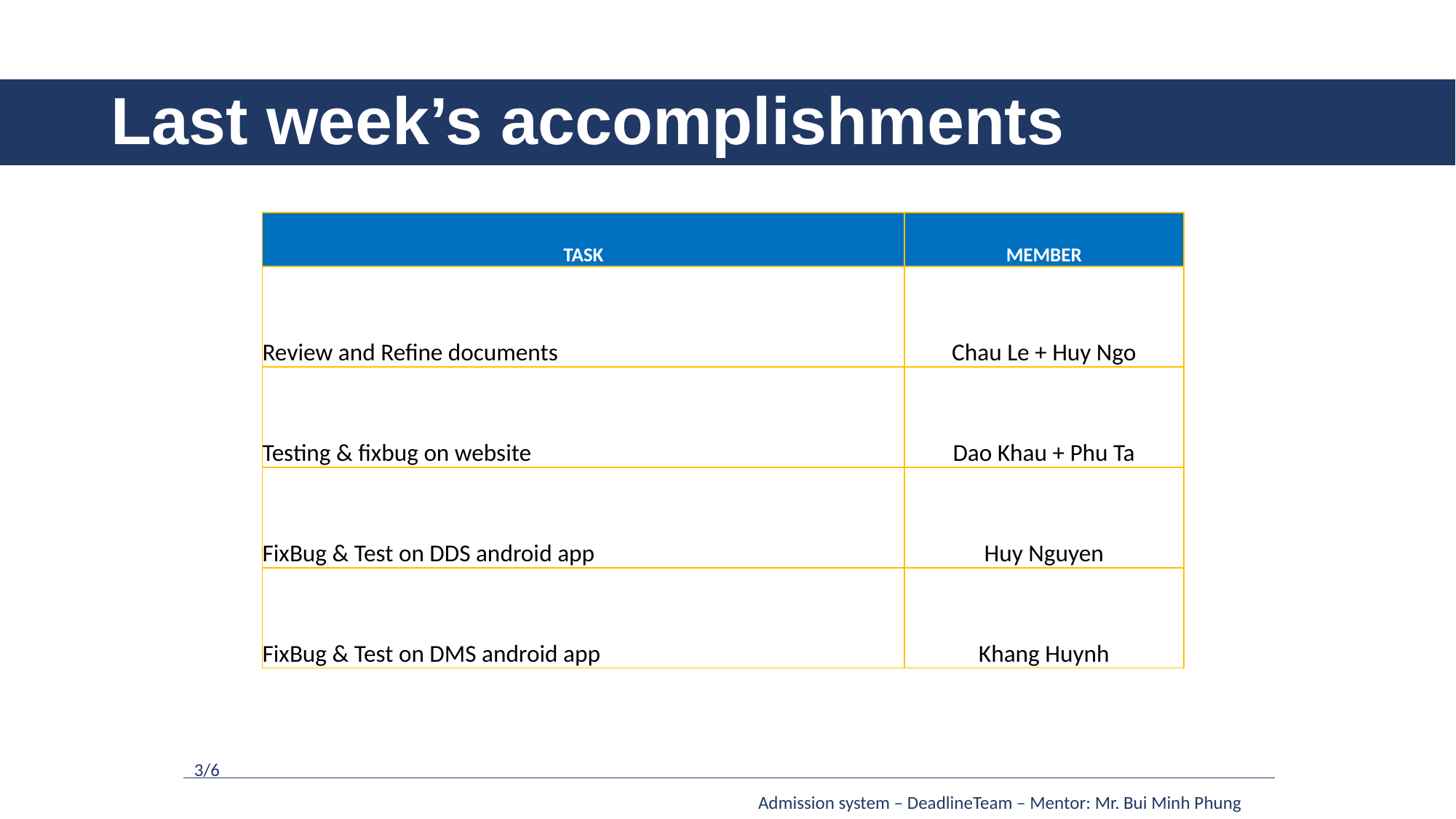

# Last week’s accomplishments

| TASK | MEMBER |
| --- | --- |
| Review and Refine documents | Chau Le + Huy Ngo |
| Testing & fixbug on website | Dao Khau + Phu Ta |
| FixBug & Test on DDS android app | Huy Nguyen |
| FixBug & Test on DMS android app | Khang Huynh |
3/6
Admission system – DeadlineTeam – Mentor: Mr. Bui Minh Phung